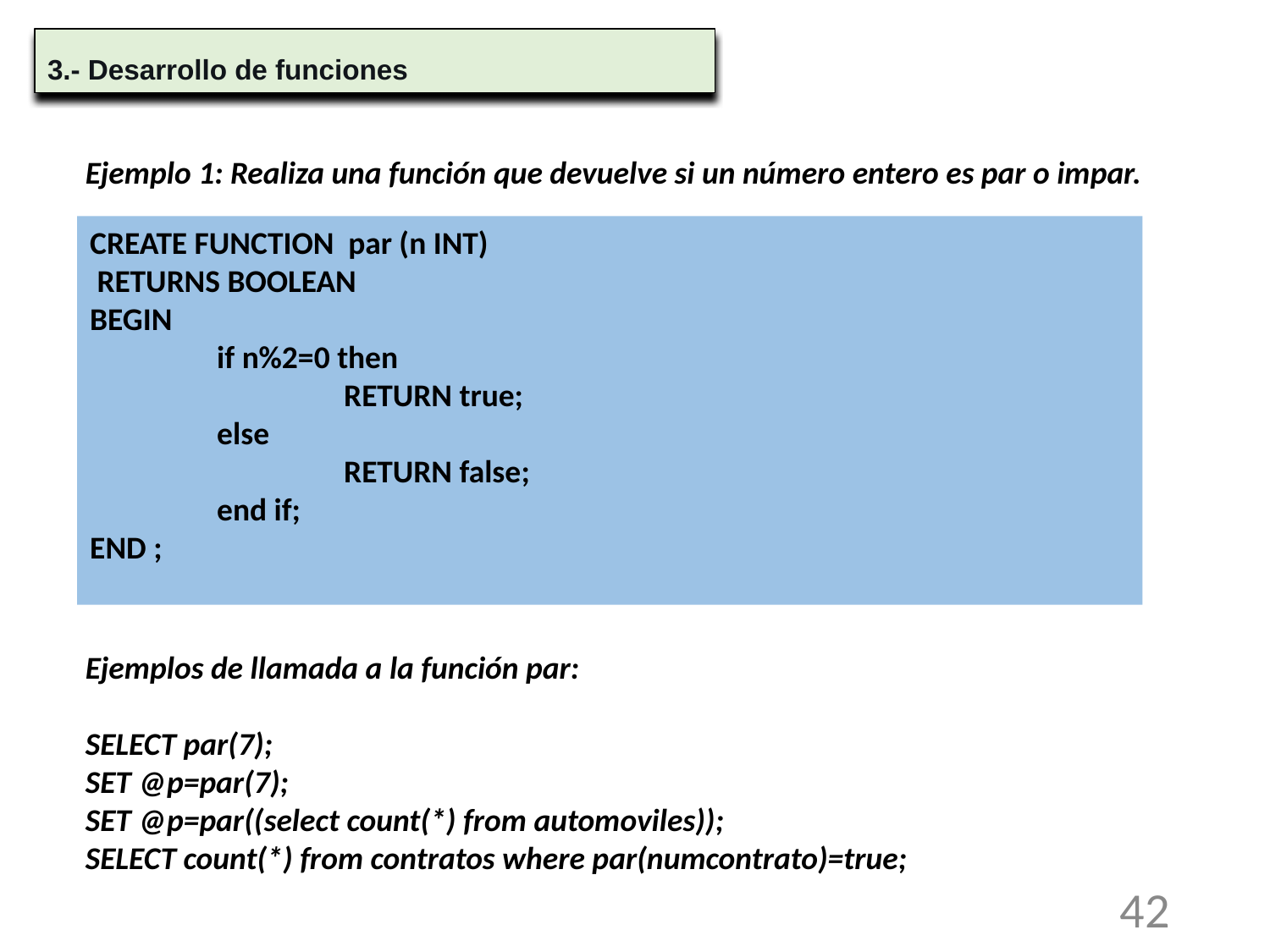

3.- Desarrollo de funciones
Ejemplo 1: Realiza una función que devuelve si un número entero es par o impar.

Ejemplos de llamada a la función par:

SELECT par(7);
SET @p=par(7);
SET @p=par((select count(*) from automoviles));
SELECT count(*) from contratos where par(numcontrato)=true;
CREATE FUNCTION  par (n INT)
 RETURNS BOOLEAN
BEGIN
 	if n%2=0 then
      		RETURN true;
	else
		RETURN false;
	end if;
END ;

42